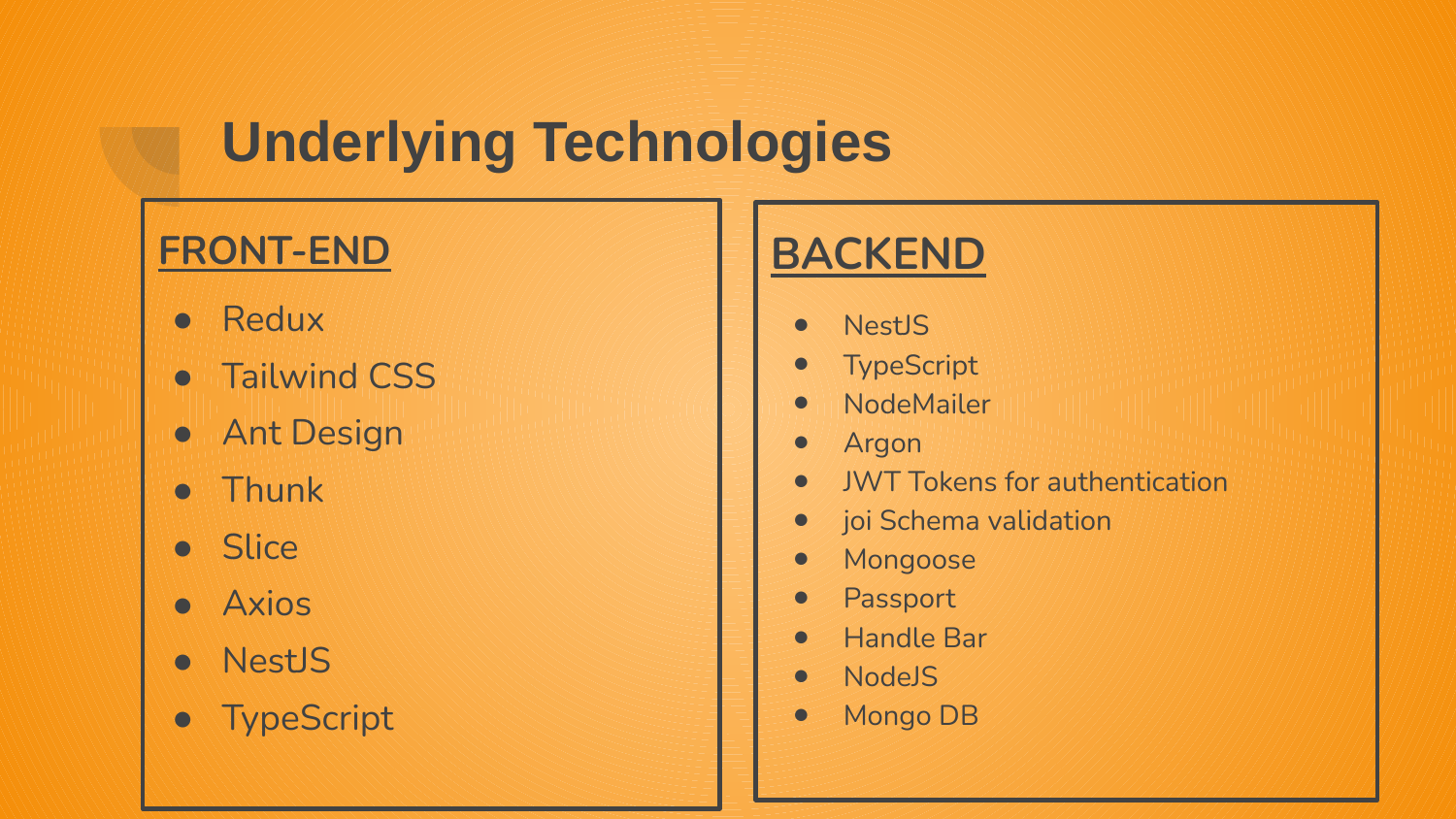

# Underlying Technologies

FRONT-END
Redux
Tailwind CSS
Ant Design
Thunk
Slice
Axios
NestJS
TypeScript

BACKEND
NestJS
TypeScript
NodeMailer
Argon
JWT Tokens for authentication
joi Schema validation
Mongoose
Passport
Handle Bar
NodeJS
Mongo DB